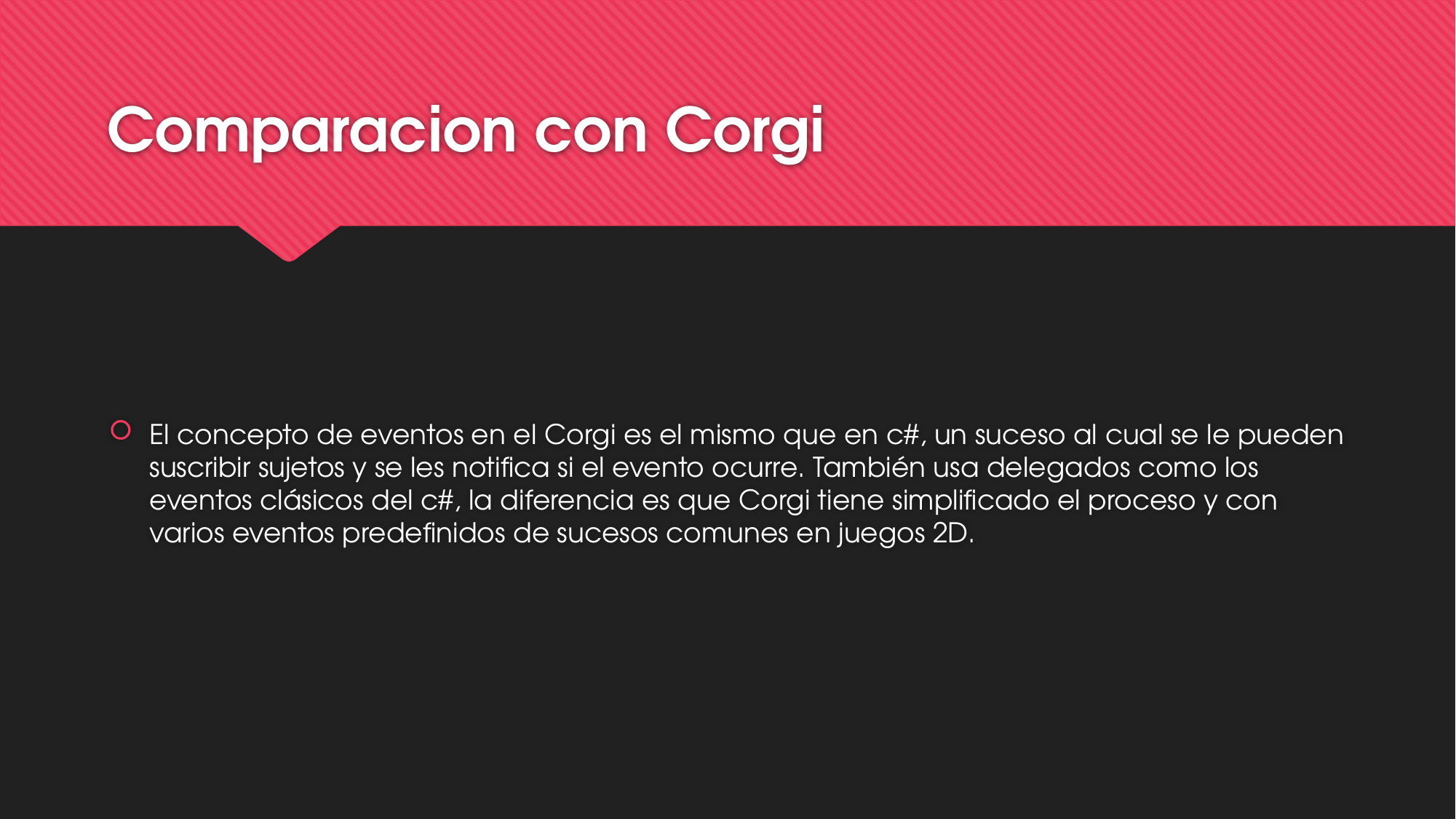

# Comparacion con Corgi
El concepto de eventos en el Corgi es el mismo que en c#, un suceso al cual se le pueden suscribir sujetos y se les notifica si el evento ocurre. También usa delegados como los eventos clásicos del c#, la diferencia es que Corgi tiene simplificado el proceso y con varios eventos predefinidos de sucesos comunes en juegos 2D.